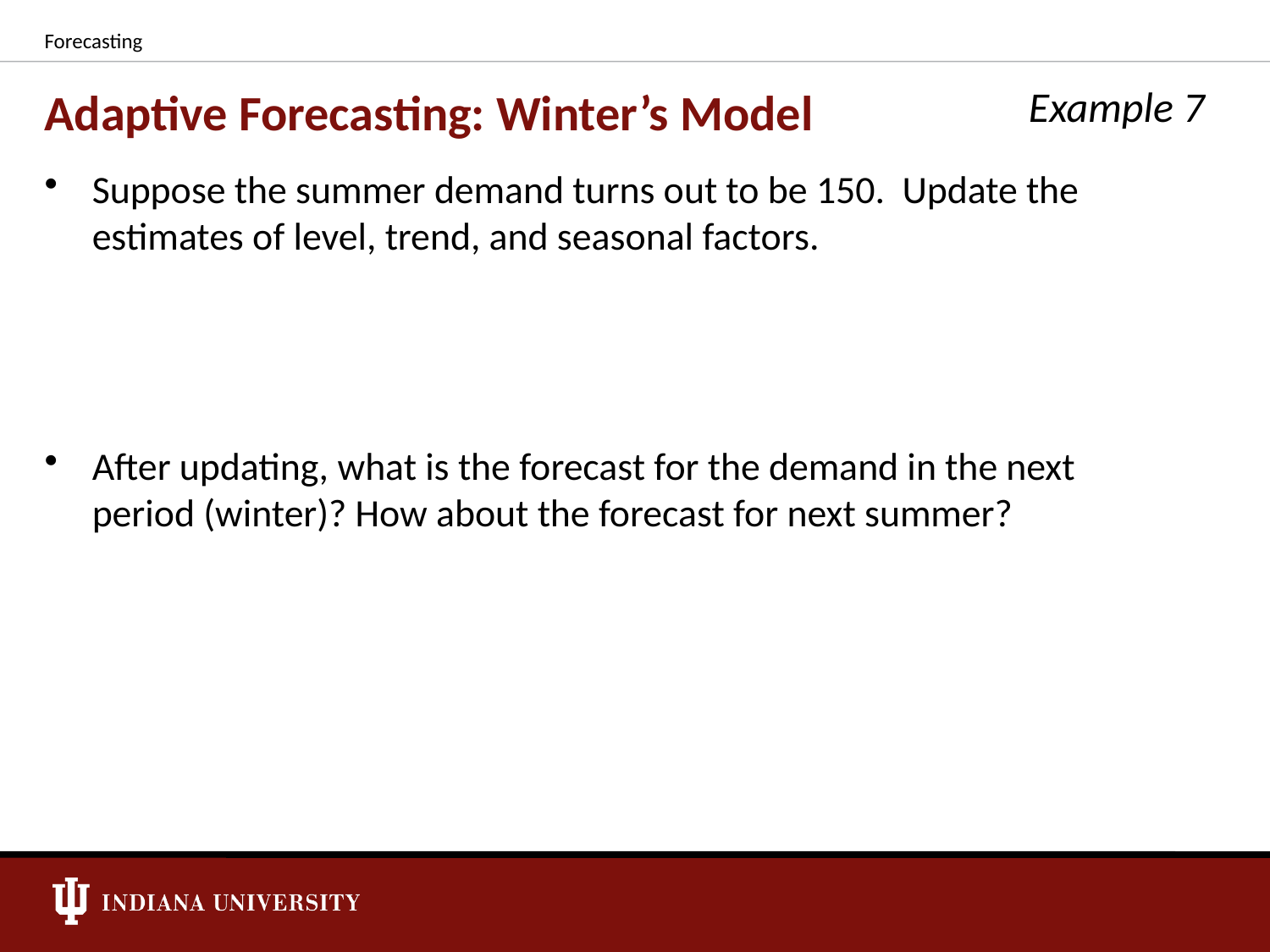

Forecasting
# Adaptive Forecasting: Winter’s Model
Example 7
Suppose the summer demand turns out to be 150.  Update the estimates of level, trend, and seasonal factors.

After updating, what is the forecast for the demand in the next period (winter)? How about the forecast for next summer?